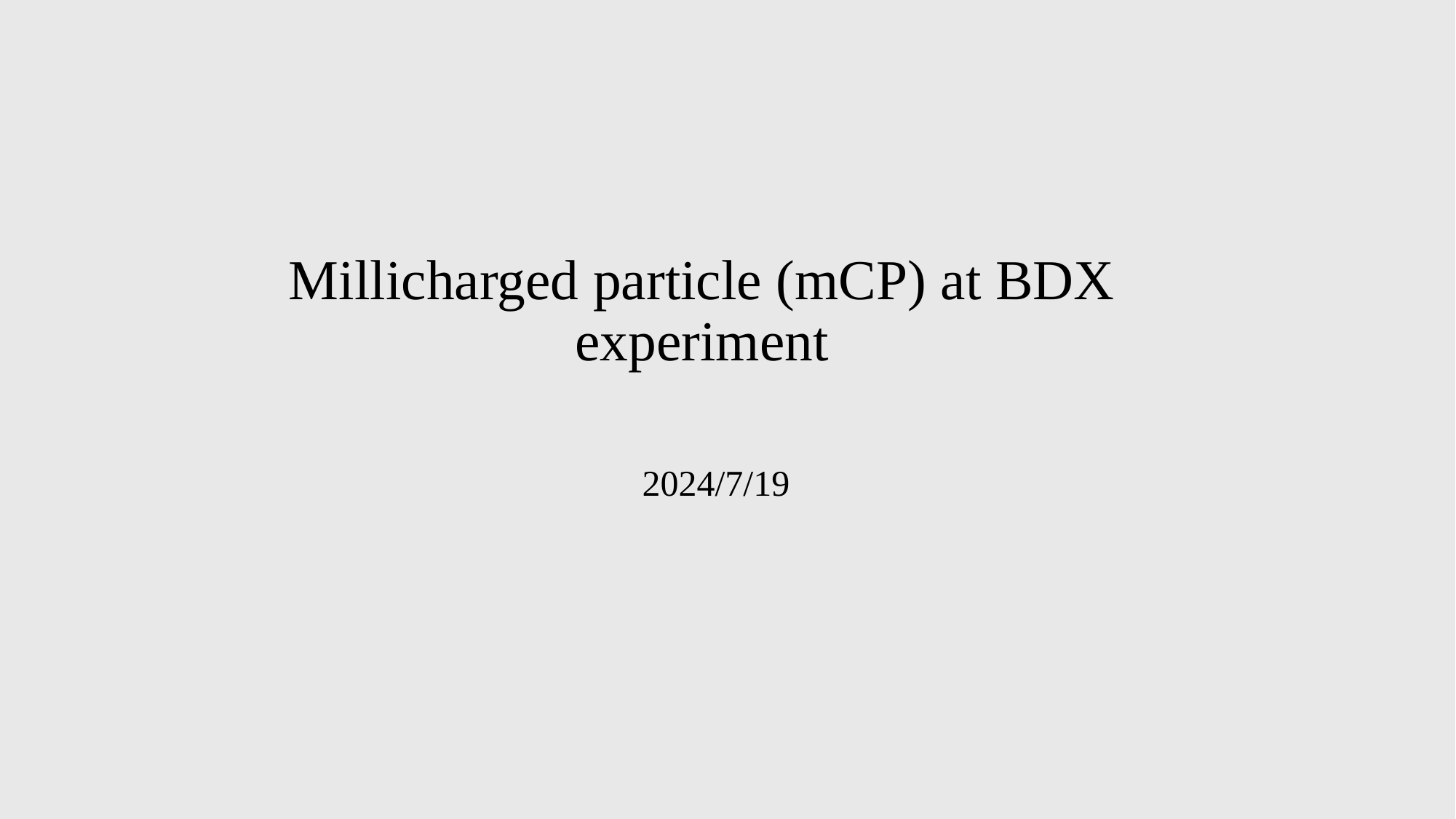

# Millicharged particle (mCP) at BDX experiment
2024/7/19